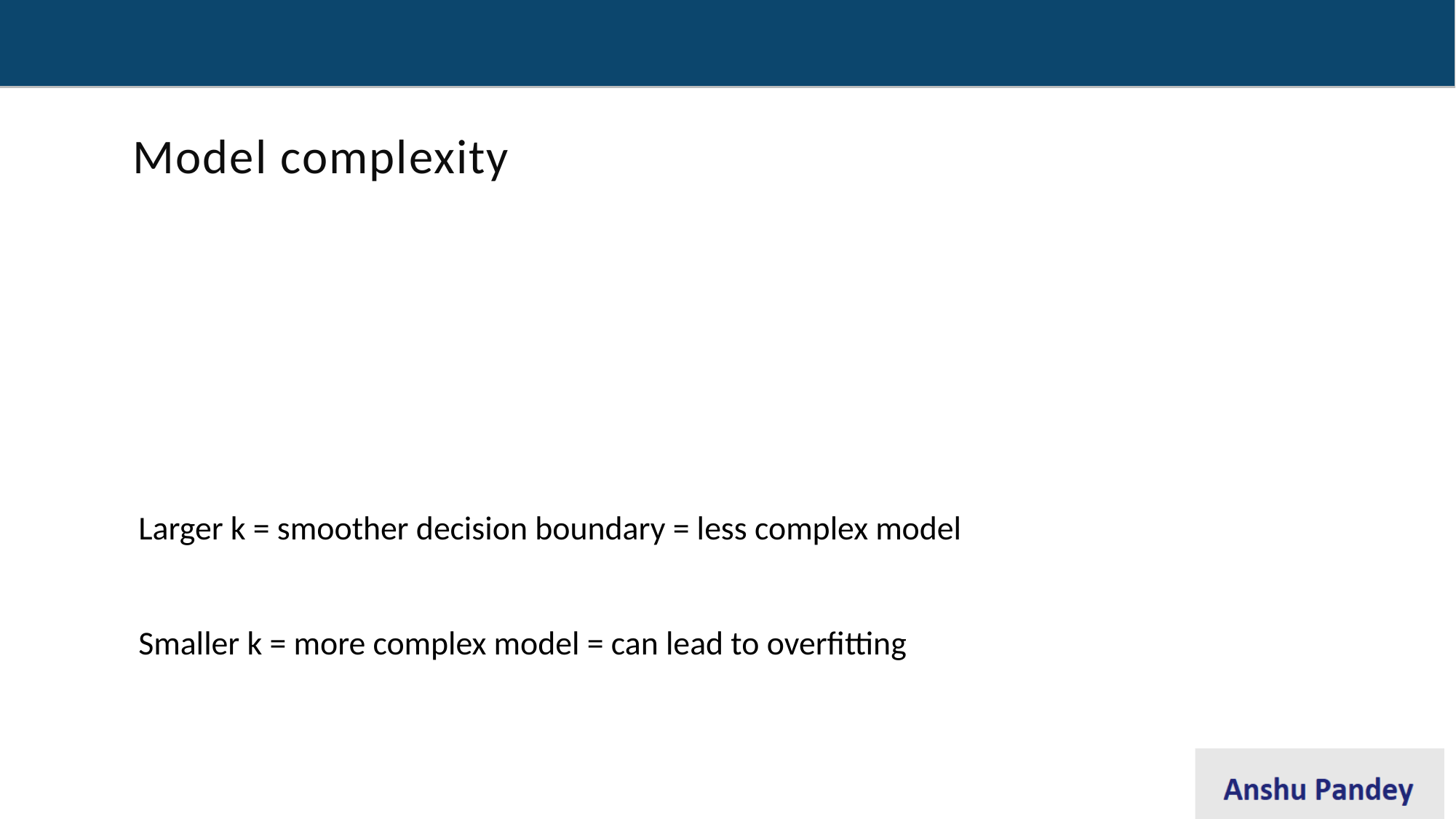

# Model complexity

Larger k = smoother decision boundary = less complex model

Smaller k = more complex model = can lead to overfitting